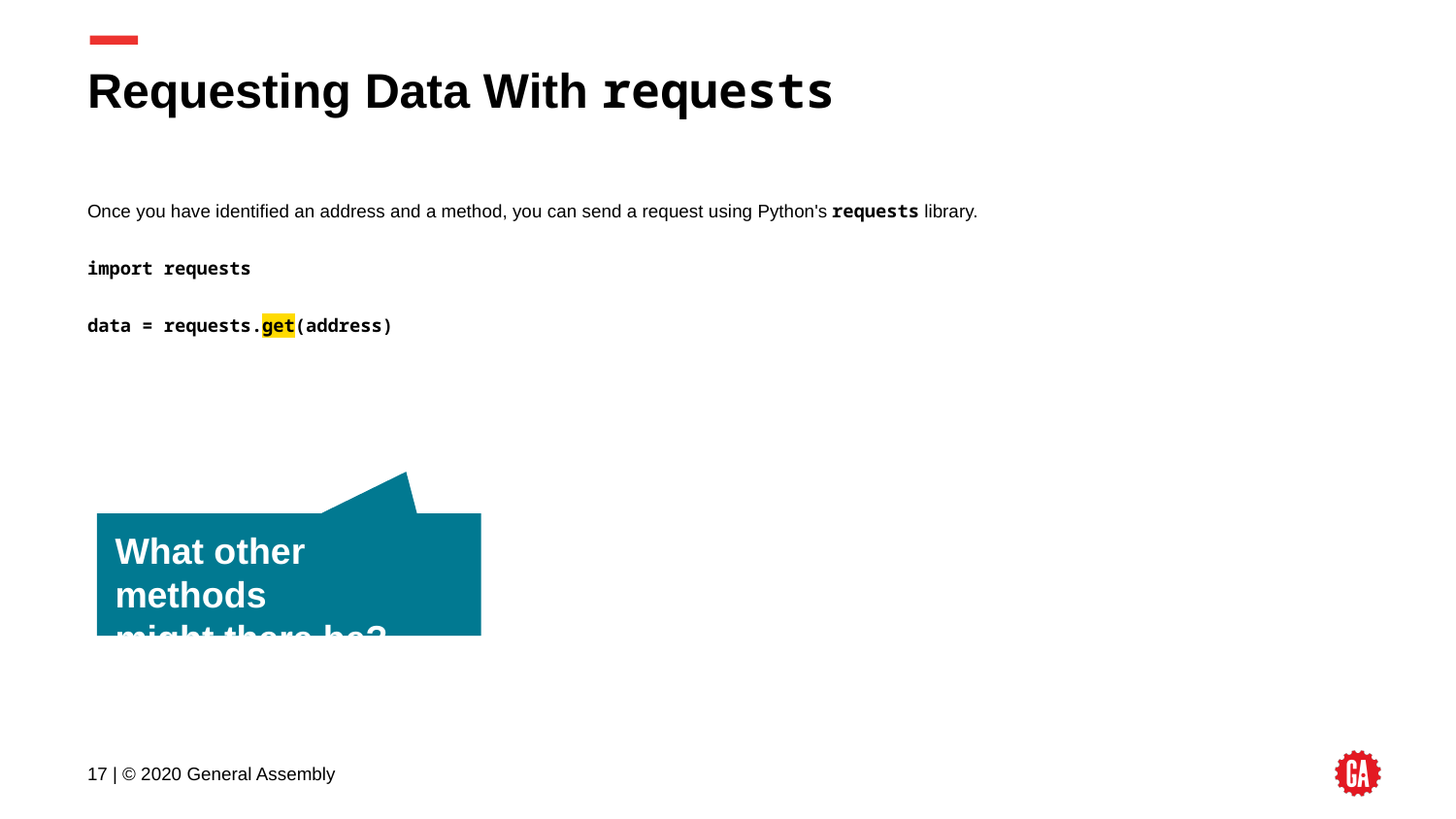

# Requesting Data With requests
Once you have identified an address and a method, you can send a request using Python's requests library.
import requests
data = requests.get(address)
What other methods
might there be?

17 | © 2020 General Assembly